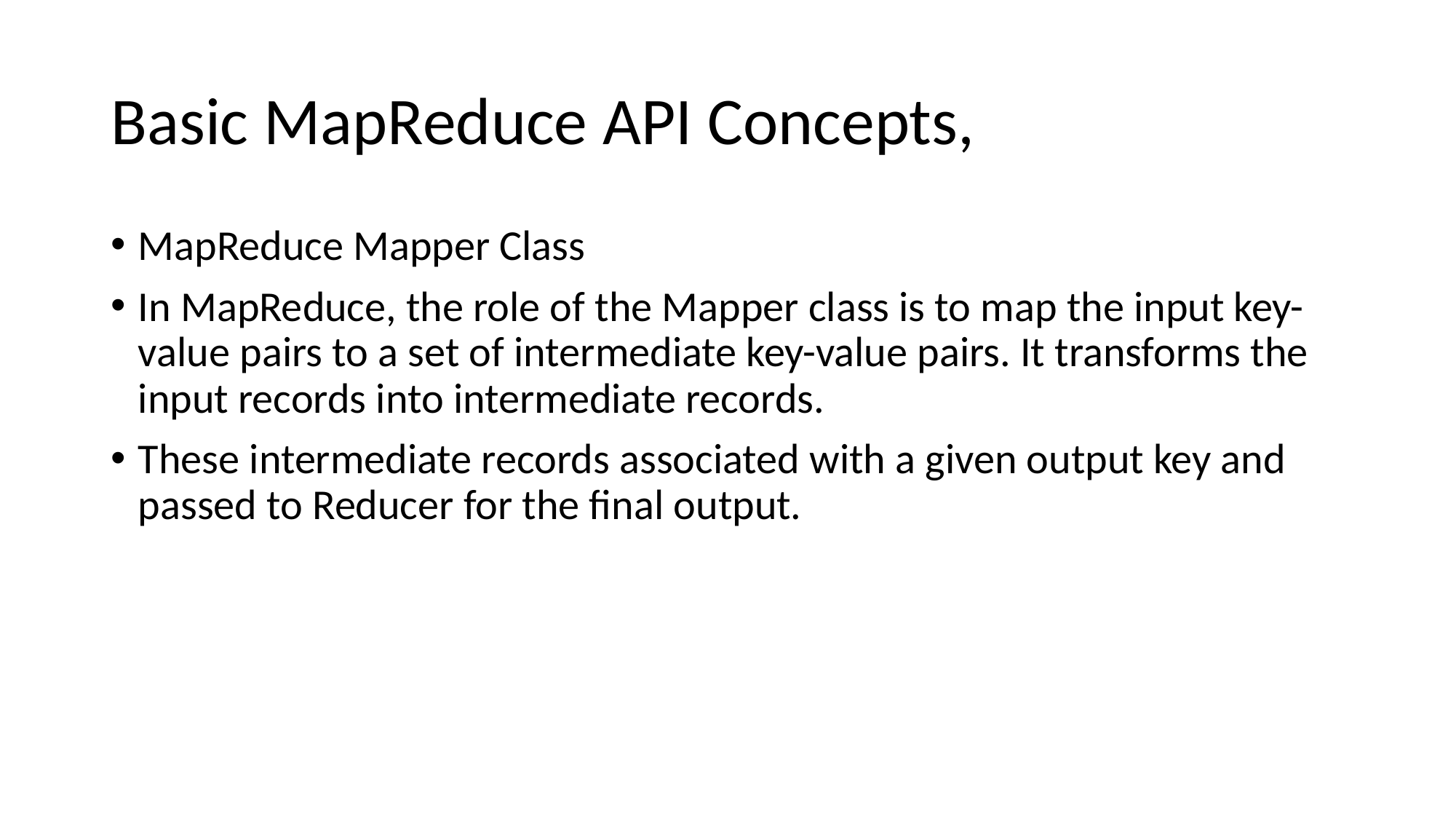

# Basic MapReduce API Concepts,
MapReduce Mapper Class
In MapReduce, the role of the Mapper class is to map the input key-value pairs to a set of intermediate key-value pairs. It transforms the input records into intermediate records.
These intermediate records associated with a given output key and passed to Reducer for the final output.